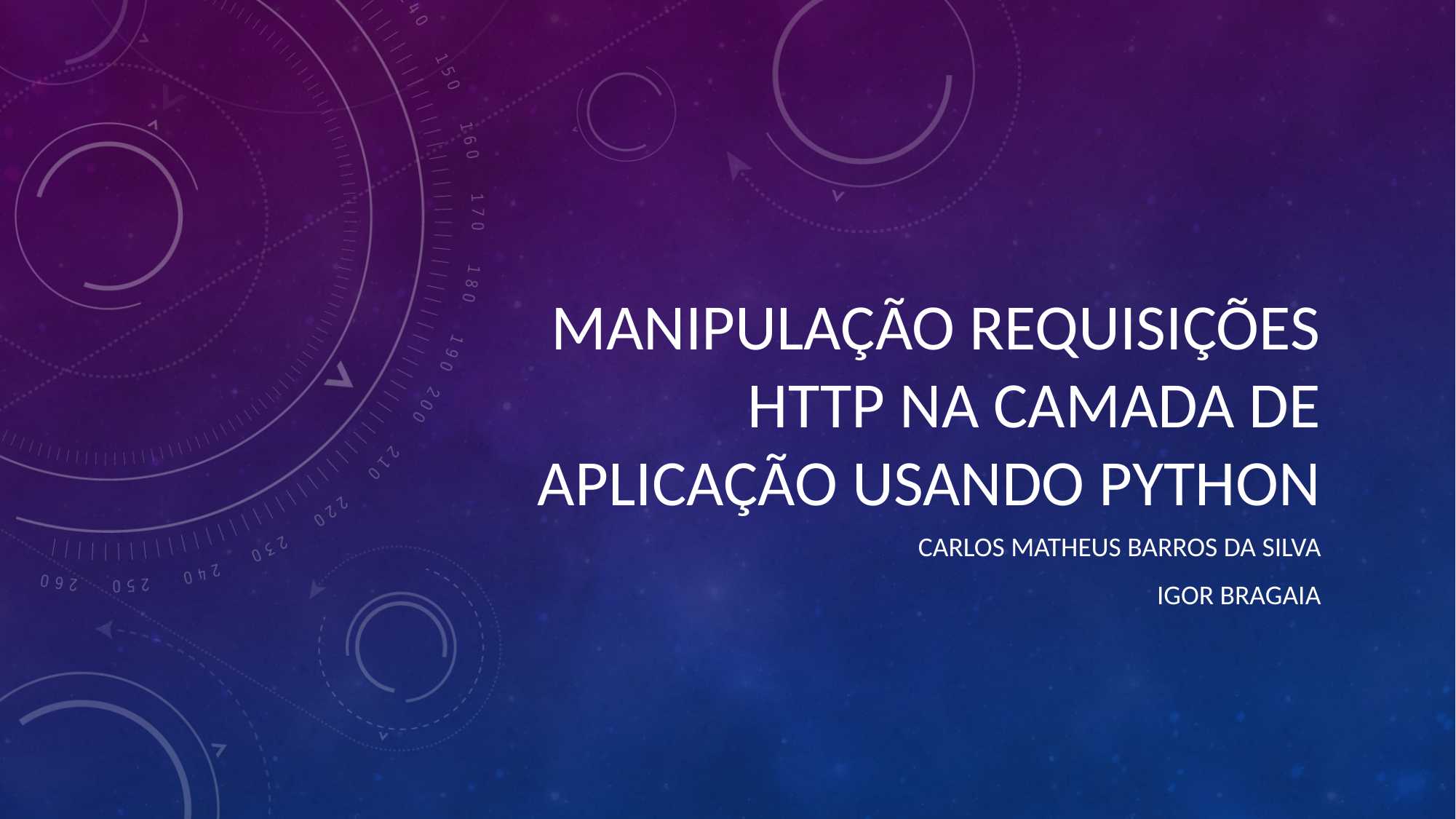

# Manipulação requisições HTTP na camada de aplicação usando Python
Carlos Matheus barros da silva
Igor bragaia